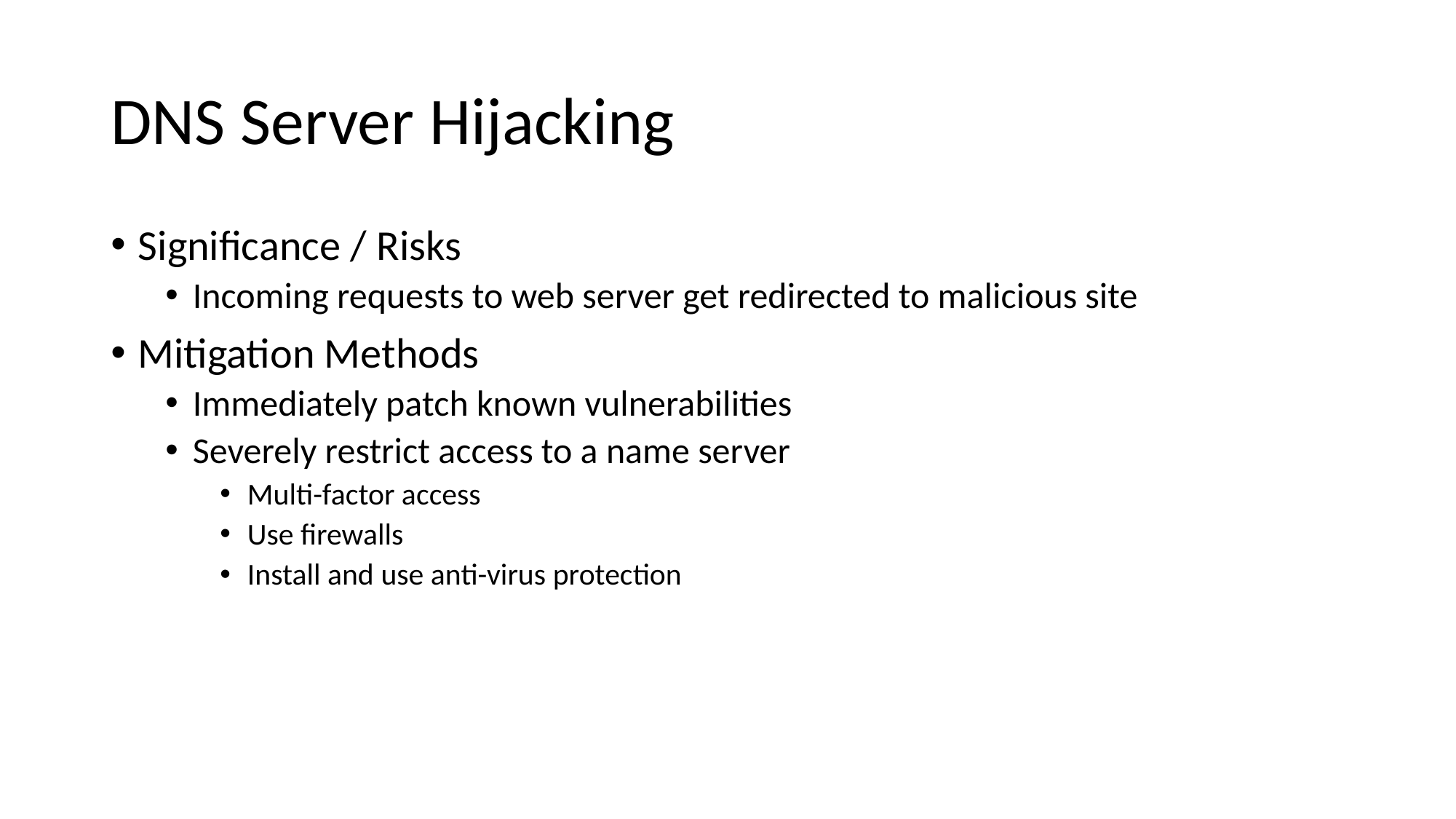

# DNS Server Hijacking
Significance / Risks
Incoming requests to web server get redirected to malicious site
Mitigation Methods
Immediately patch known vulnerabilities
Severely restrict access to a name server
Multi-factor access
Use firewalls
Install and use anti-virus protection